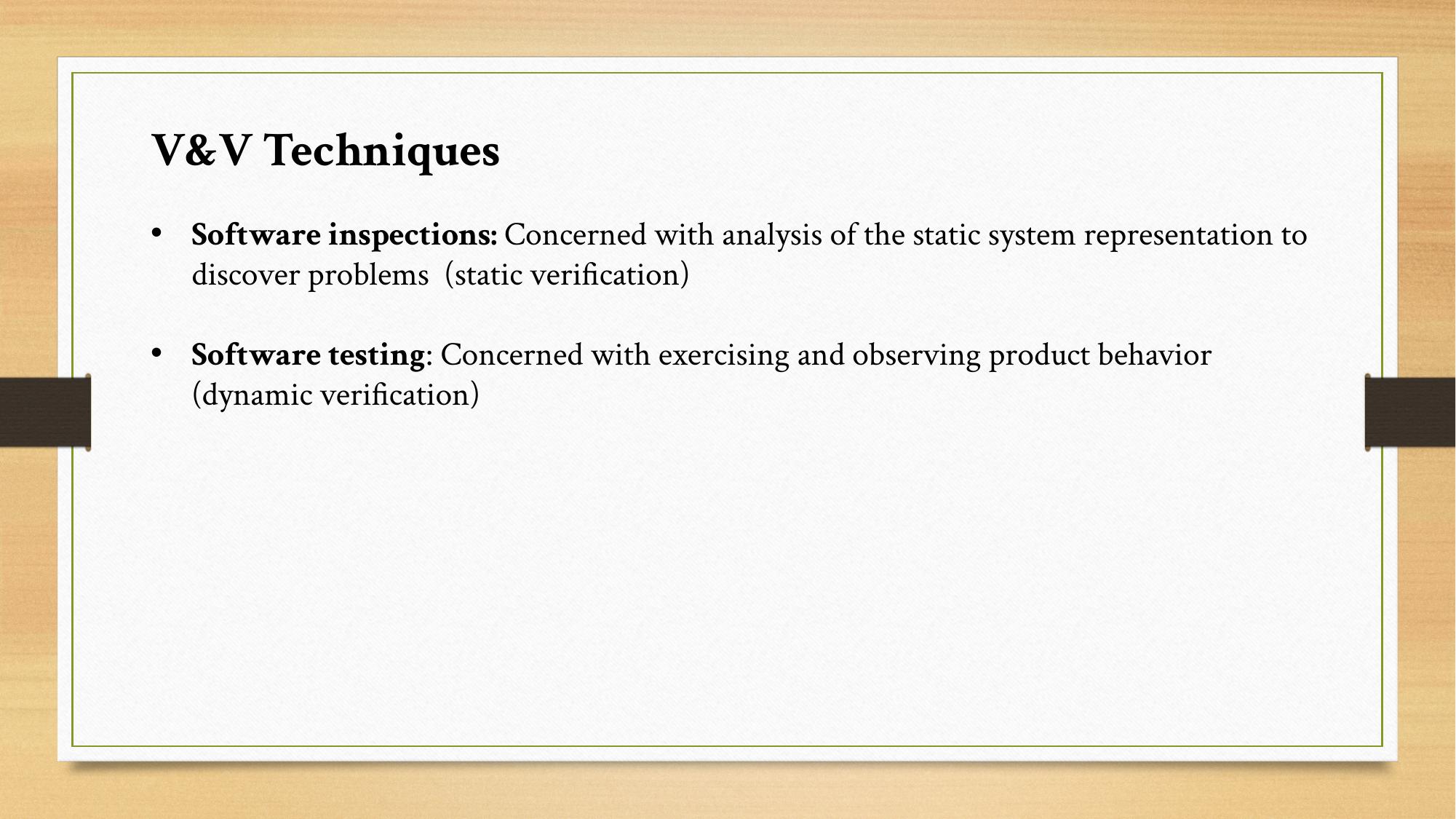

V&V Techniques

Software inspections: Concerned with analysis of the static system representation to discover problems  (static verification)

Software testing: Concerned with exercising and observing product behavior (dynamic verification)